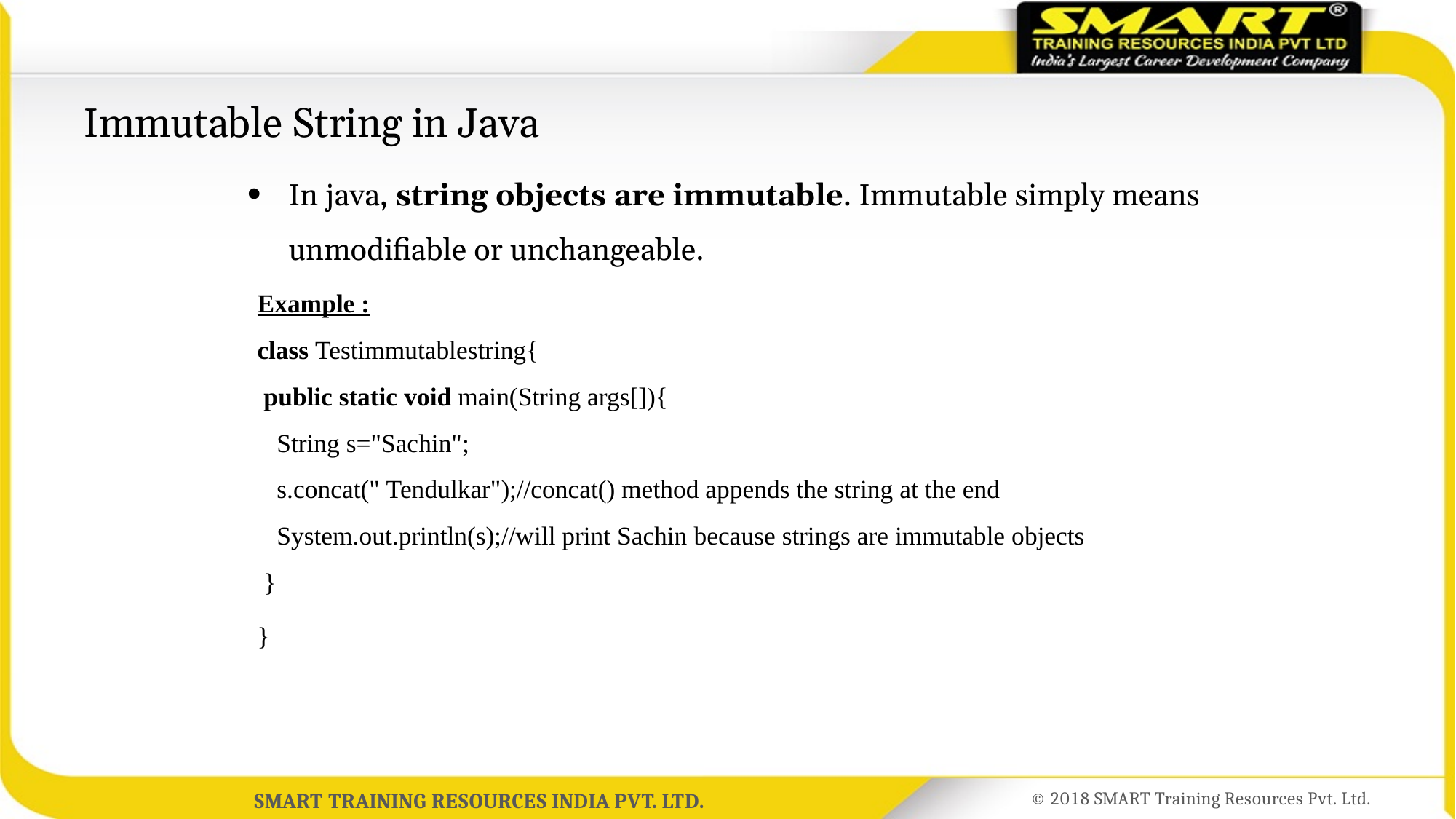

# Immutable String in Java
In java, string objects are immutable. Immutable simply means unmodifiable or unchangeable.
Example :
class Testimmutablestring{
 public static void main(String args[]){
   String s="Sachin";
   s.concat(" Tendulkar");//concat() method appends the string at the end
   System.out.println(s);//will print Sachin because strings are immutable objects
 }
}